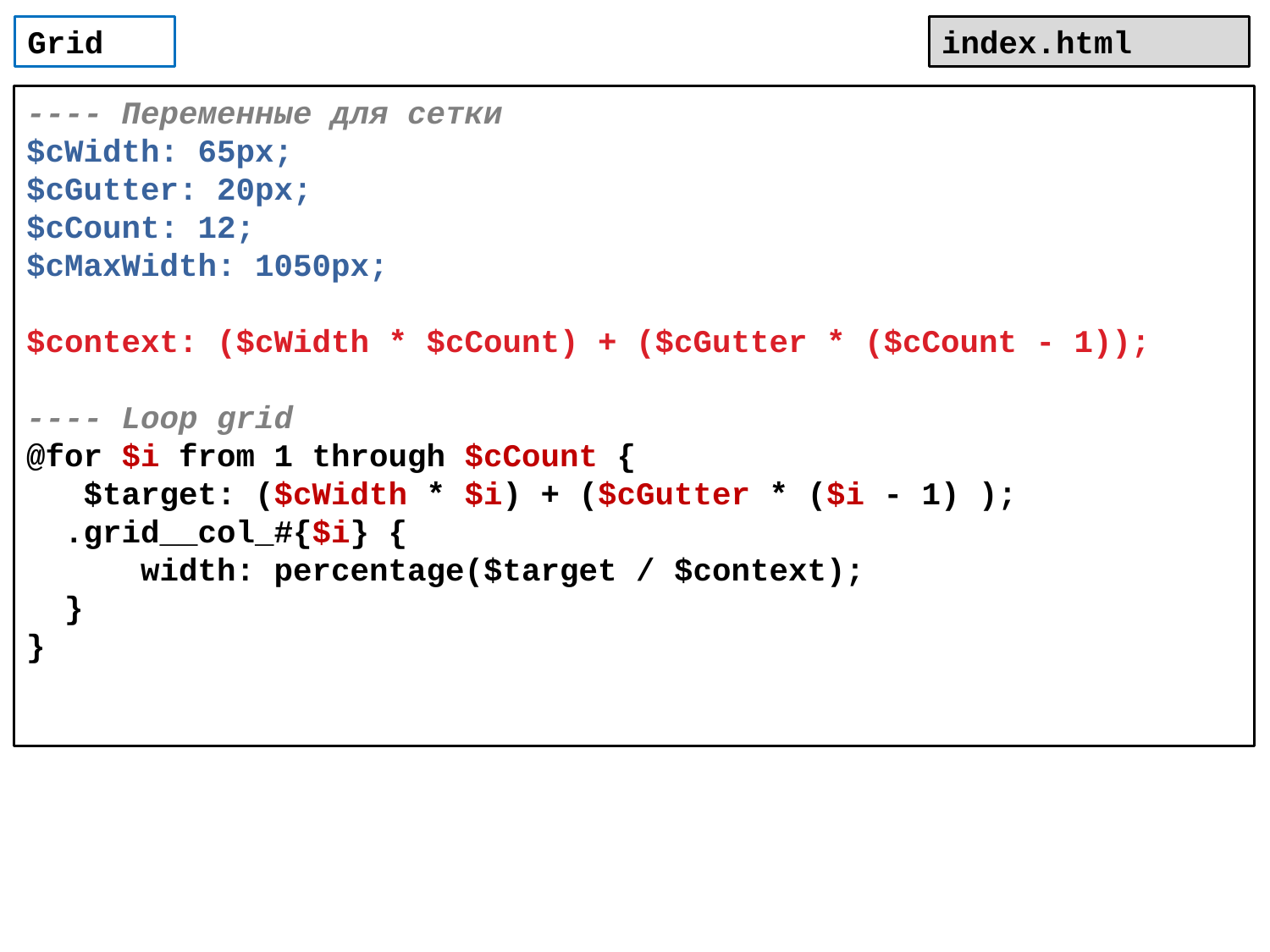

Grid
index.html
---- Переменные для сетки
$cWidth: 65px;
$cGutter: 20px;
$cCount: 12;
$cMaxWidth: 1050px;

$context: ($cWidth * $cCount) + ($cGutter * ($cCount - 1));

---- Loop grid
@for $i from 1 through $cCount {
   $target: ($cWidth * $i) + ($cGutter * ($i - 1) );
  .grid__col_#{$i} {
      width: percentage($target / $context);
  }
}